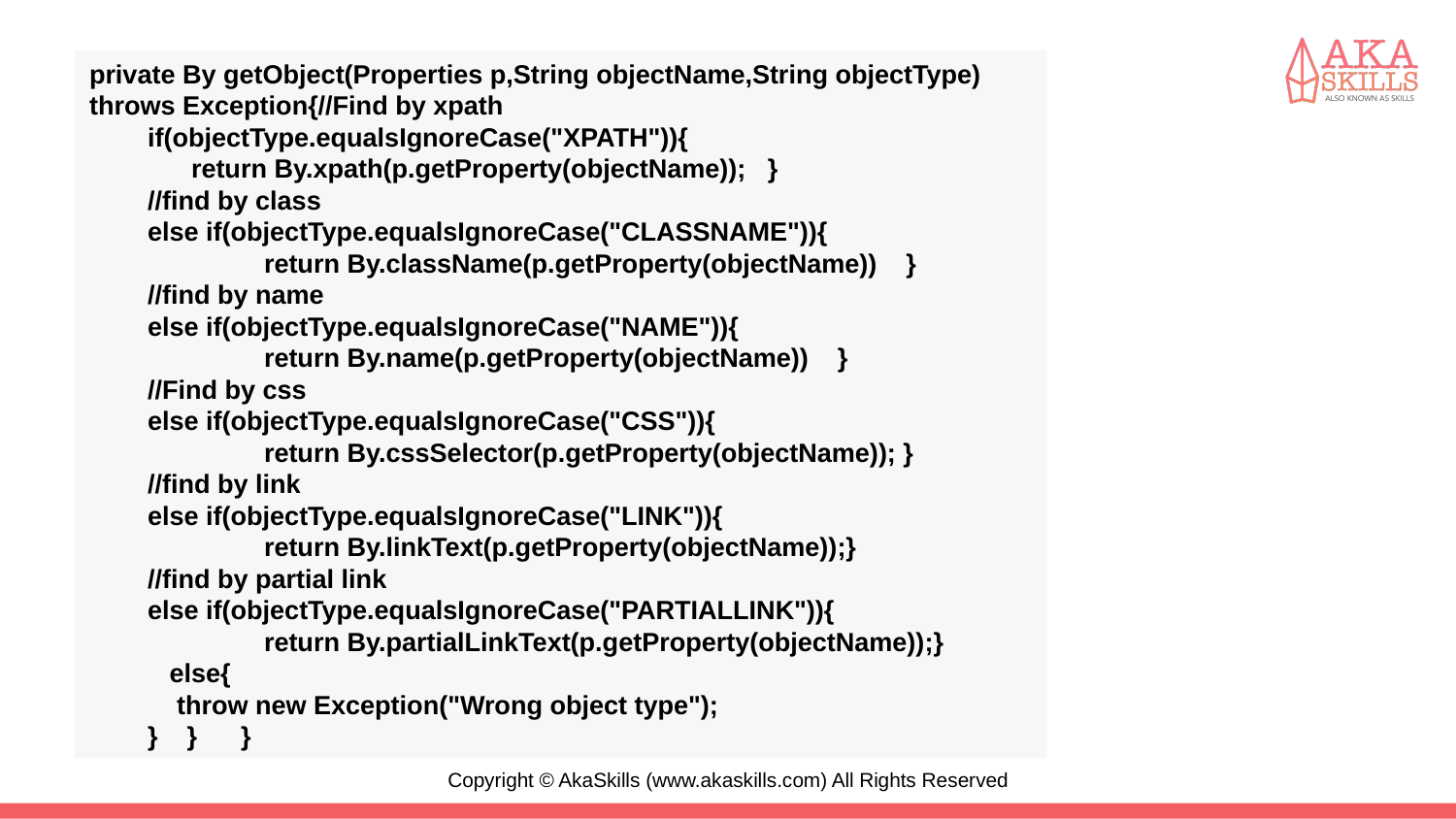

#

private By getObject(Properties p,String objectName,String objectType) throws Exception{//Find by xpath
        if(objectType.equalsIgnoreCase("XPATH")){
              return By.xpath(p.getProperty(objectName));   }
        //find by class
        else if(objectType.equalsIgnoreCase("CLASSNAME")){
                        return By.className(p.getProperty(objectName))    }
        //find by name
        else if(objectType.equalsIgnoreCase("NAME")){
                        return By.name(p.getProperty(objectName))    }
        //Find by css
        else if(objectType.equalsIgnoreCase("CSS")){
                        return By.cssSelector(p.getProperty(objectName)); }
        //find by link
        else if(objectType.equalsIgnoreCase("LINK")){
                        return By.linkText(p.getProperty(objectName));}
        //find by partial link
        else if(objectType.equalsIgnoreCase("PARTIALLINK")){
                        return By.partialLinkText(p.getProperty(objectName));}
           else{
            throw new Exception("Wrong object type");
        }    }      }